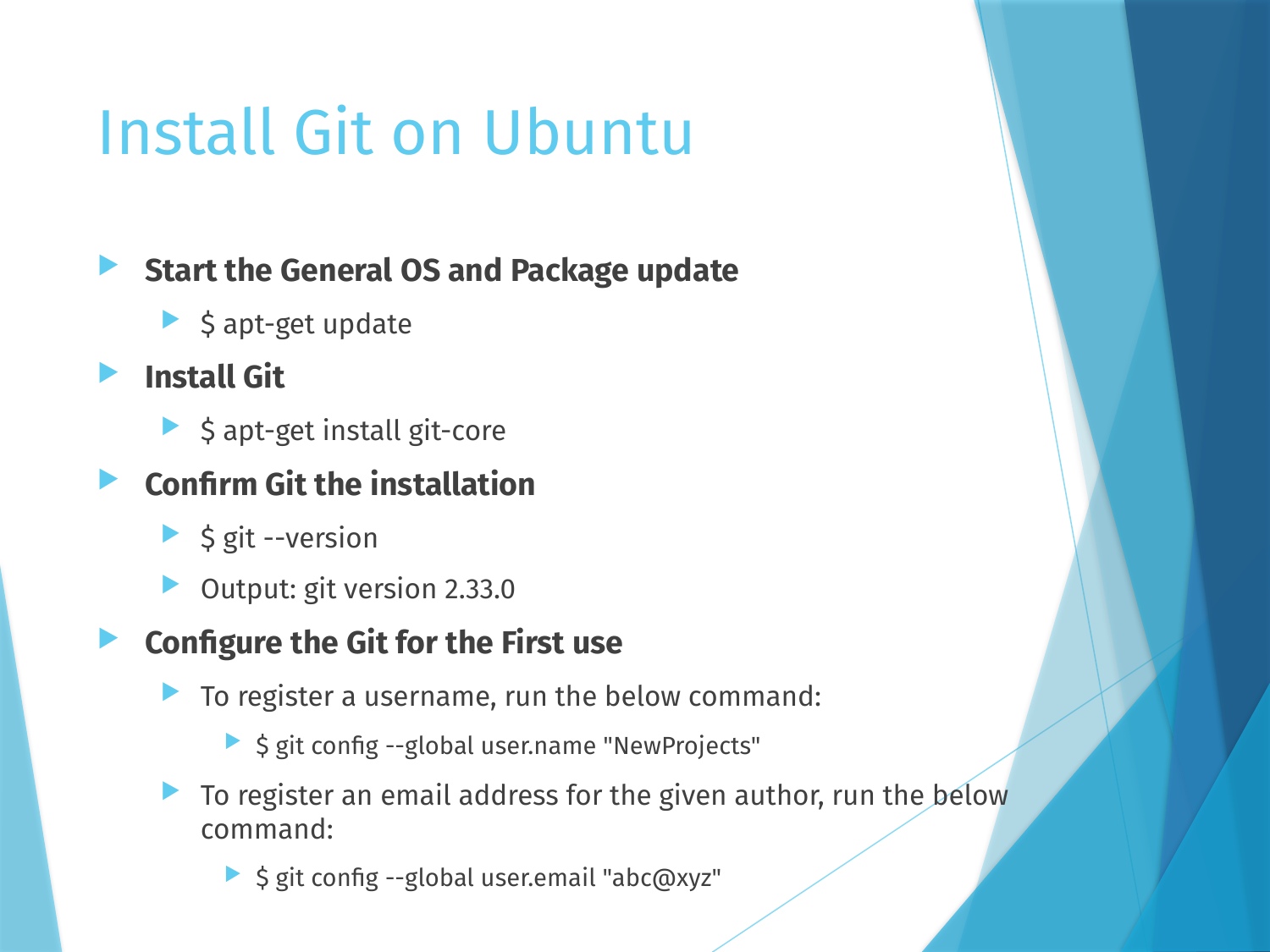

# Install Git on Ubuntu
Start the General OS and Package update
$ apt-get update
Install Git
$ apt-get install git-core
Confirm Git the installation
$ git --version
Output: git version 2.33.0
Configure the Git for the First use
To register a username, run the below command:
$ git config --global user.name "NewProjects"
To register an email address for the given author, run the below command:
$ git config --global user.email "abc@xyz"